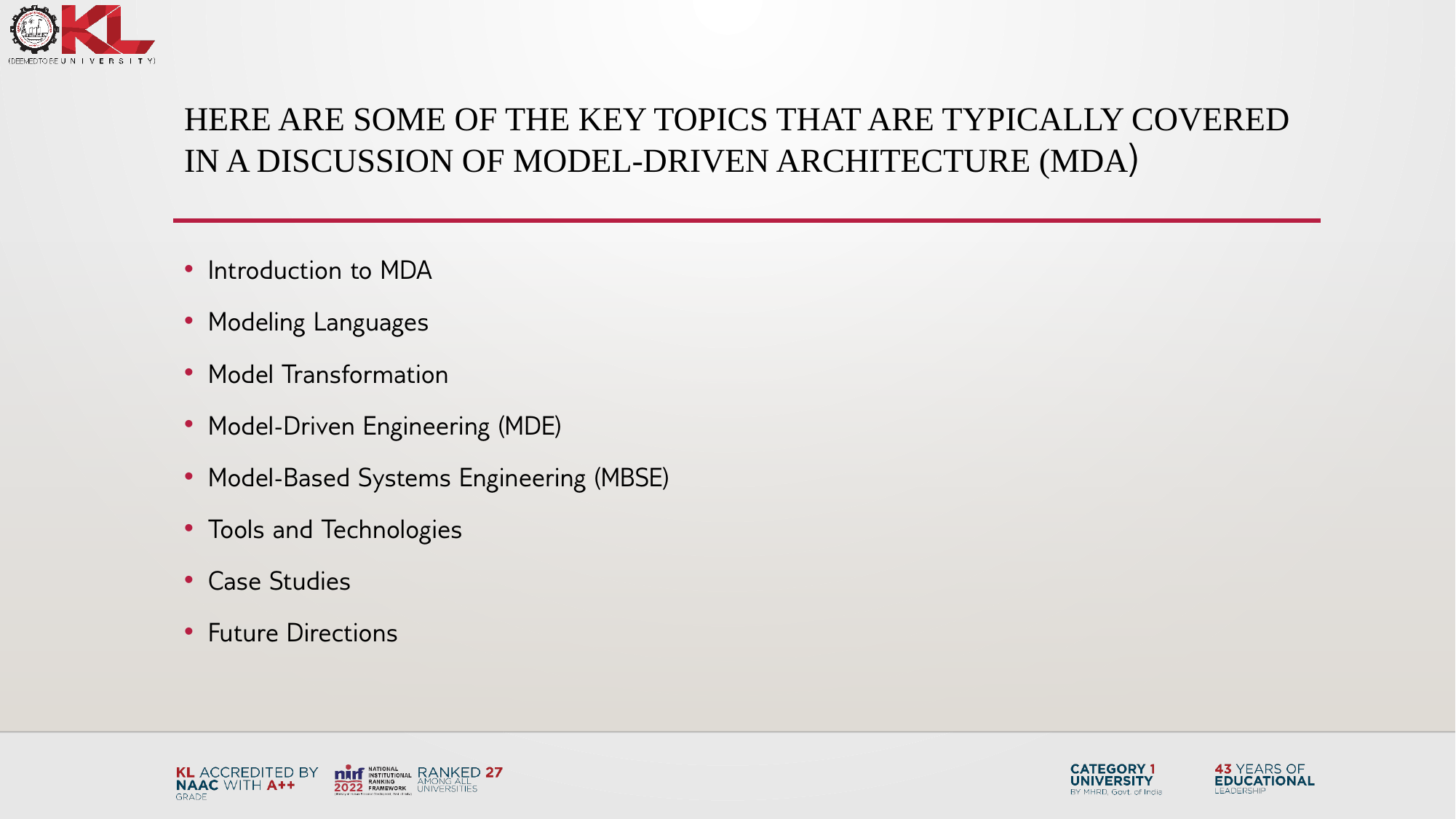

# Here are some of the key topics that are typically covered in a discussion of Model-Driven Architecture (MDA)
Introduction to MDA
Modeling Languages
Model Transformation
Model-Driven Engineering (MDE)
Model-Based Systems Engineering (MBSE)
Tools and Technologies
Case Studies
Future Directions
3